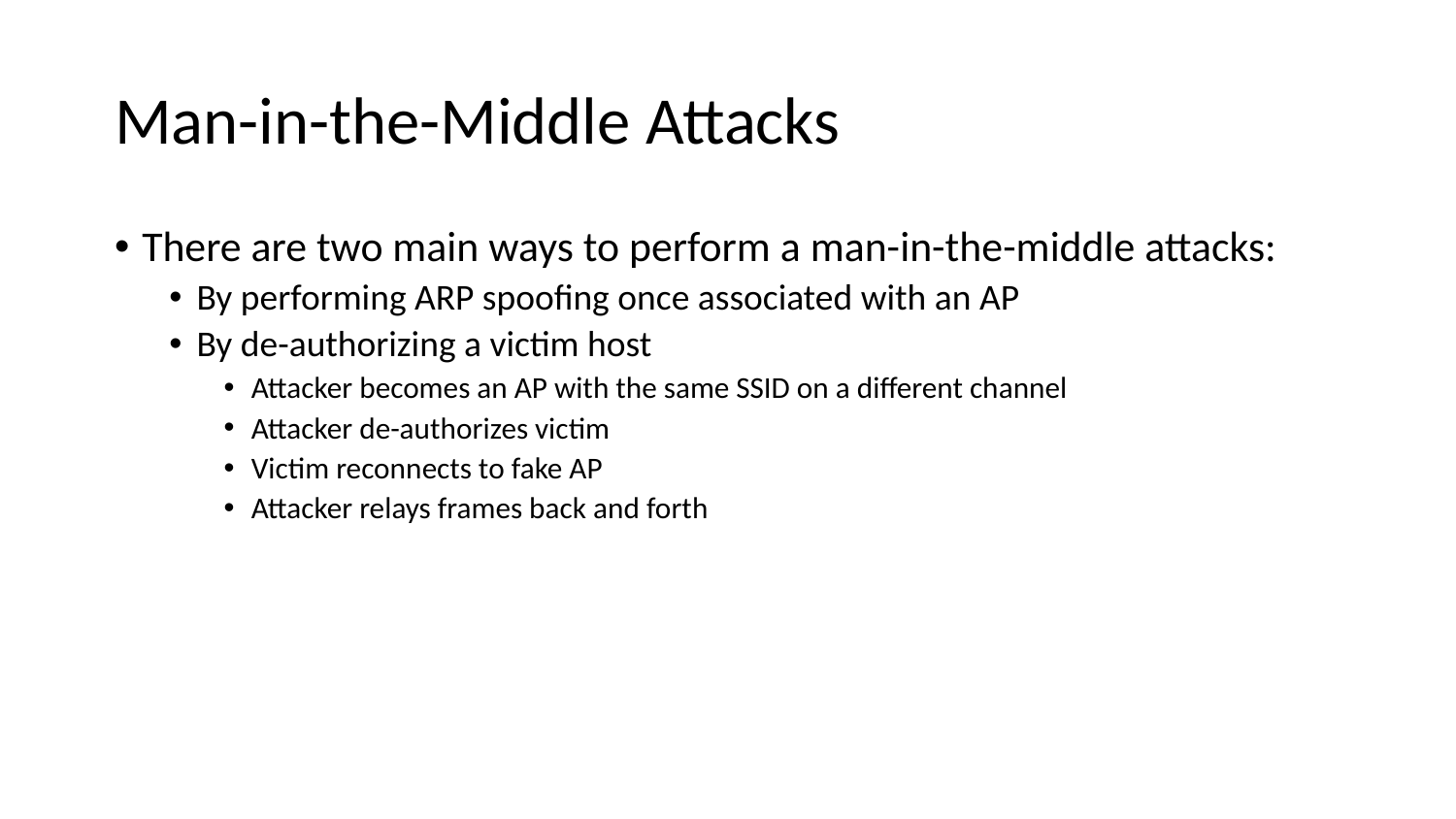

# Man-in-the-Middle Attacks
There are two main ways to perform a man-in-the-middle attacks:
By performing ARP spoofing once associated with an AP
By de-authorizing a victim host
Attacker becomes an AP with the same SSID on a different channel
Attacker de-authorizes victim
Victim reconnects to fake AP
Attacker relays frames back and forth